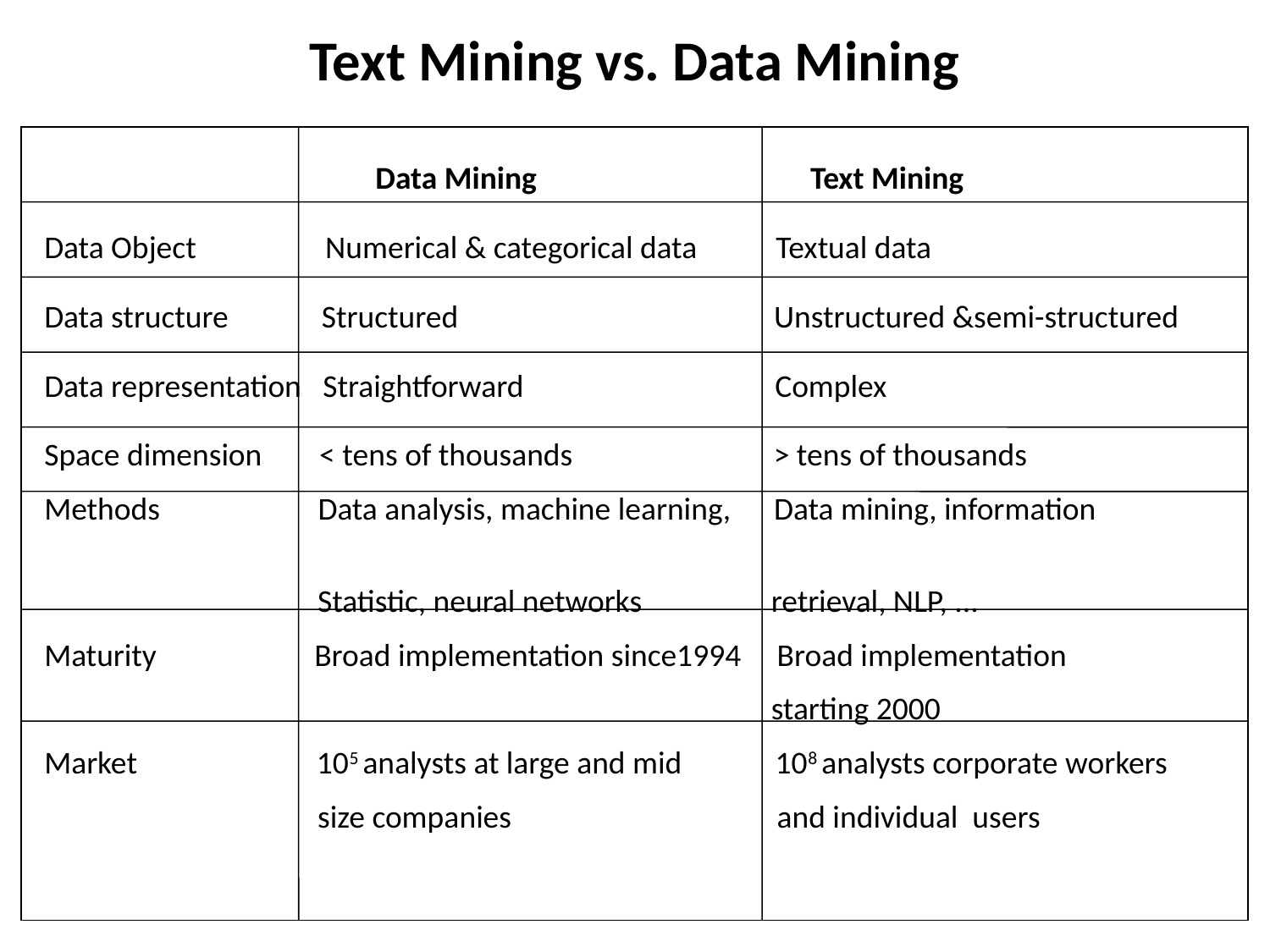

# Text Mining vs. Data Mining

                                              Data Mining                                      Text Mining
Data Object                  Numerical & categorical data           Textual data
Data structure             Structured                                            Unstructured &semi-structured
Data representation   Straightforward                                   Complex
Space dimension        < tens of thousands                            > tens of thousands
Methods                      Data analysis, machine learning,      Data mining, information
                                      Statistic, neural networks                  retrieval, NLP, ...
Maturity                      Broad implementation since1994     Broad implementation
                                                                                                     starting 2000
Market                         105 analysts at large and mid             108 analysts corporate workers
                                      size companies                                     and individual  users